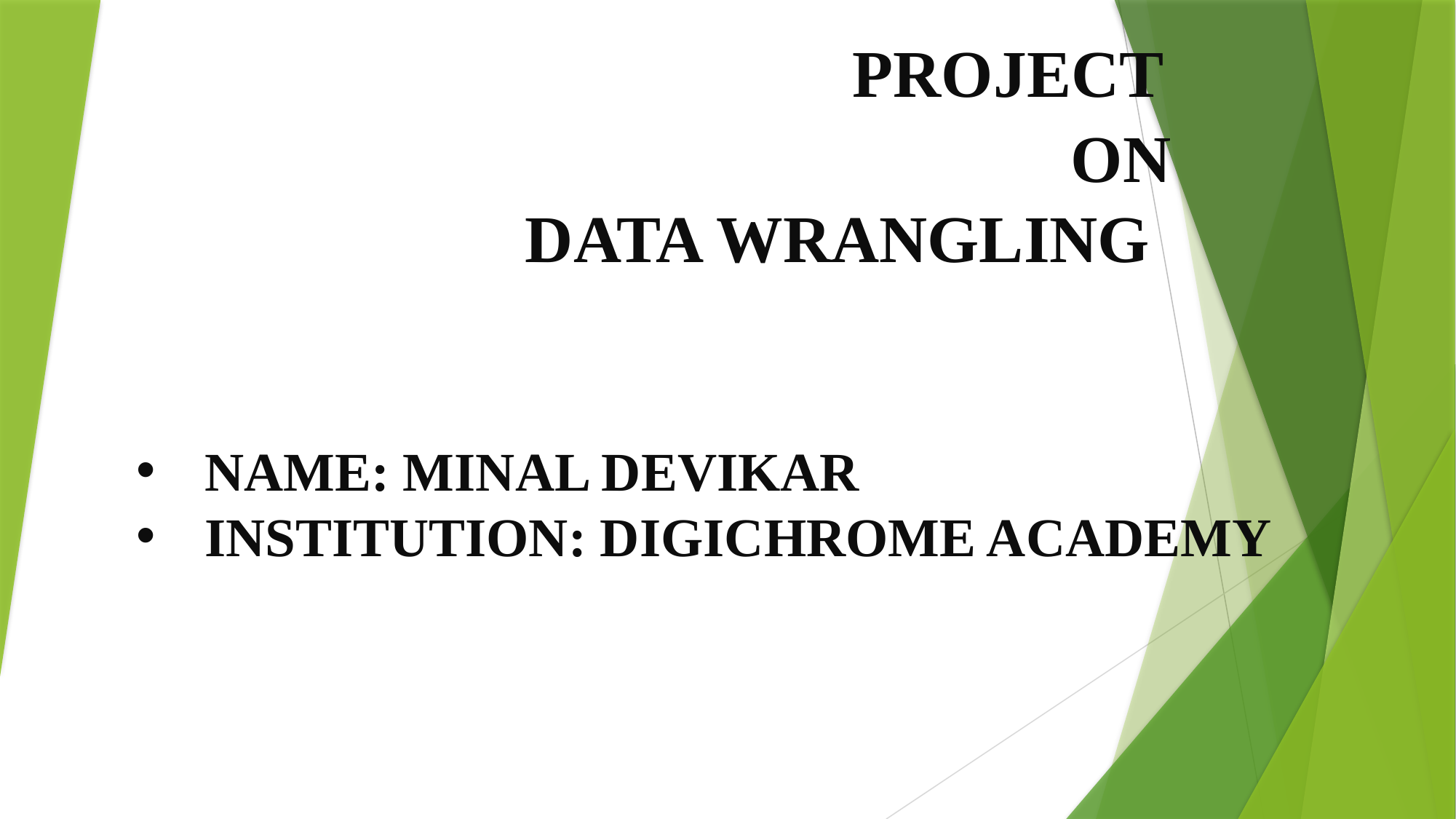

PROJECT
									ON
				DATA WRANGLING
#
NAME: MINAL DEVIKAR
INSTITUTION: DIGICHROME ACADEMY